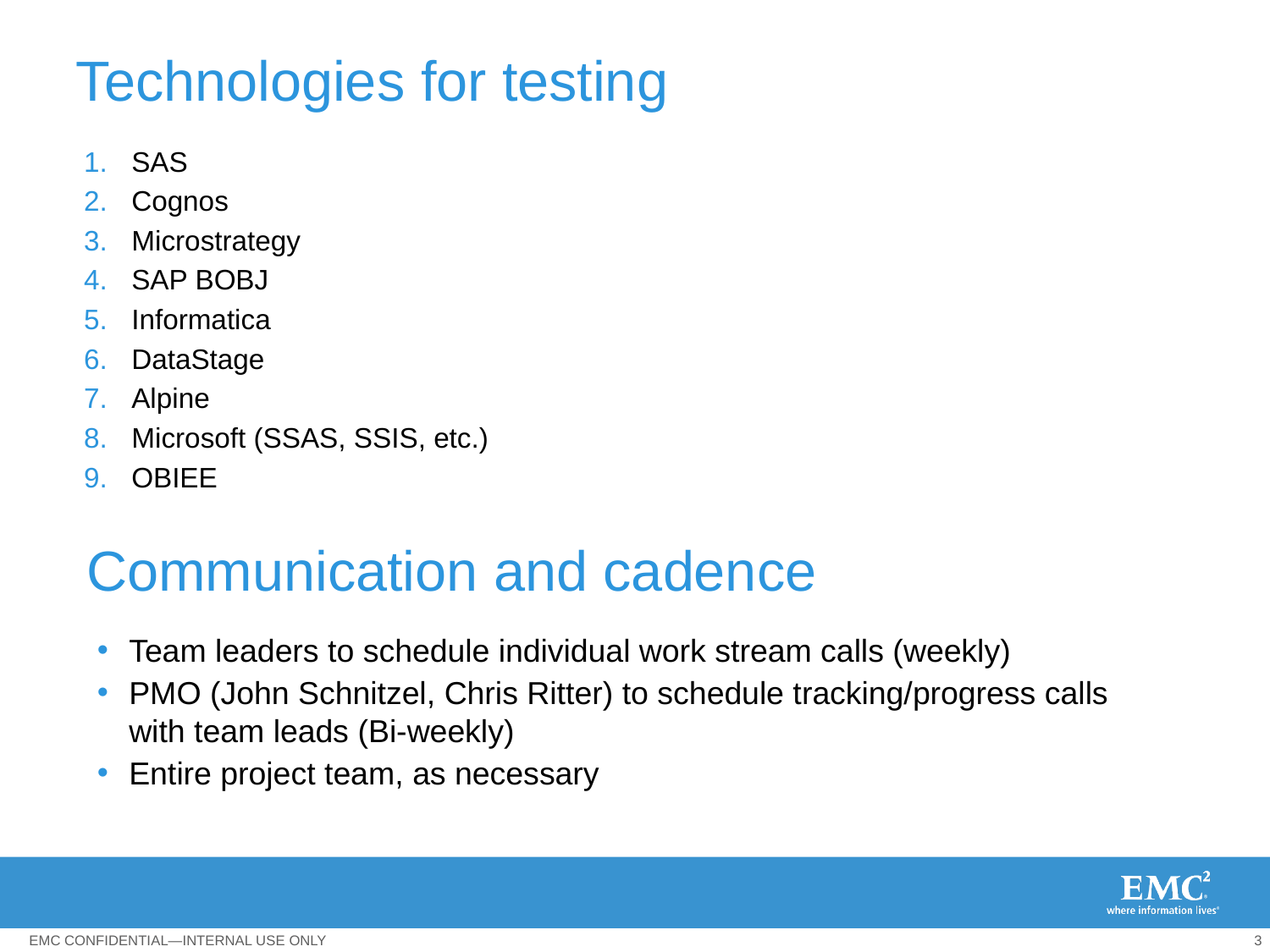

# Technologies for testing
SAS
Cognos
Microstrategy
SAP BOBJ
Informatica
DataStage
Alpine
Microsoft (SSAS, SSIS, etc.)
OBIEE

Communication and cadence
Team leaders to schedule individual work stream calls (weekly)
PMO (John Schnitzel, Chris Ritter) to schedule tracking/progress calls with team leads (Bi-weekly)
Entire project team, as necessary